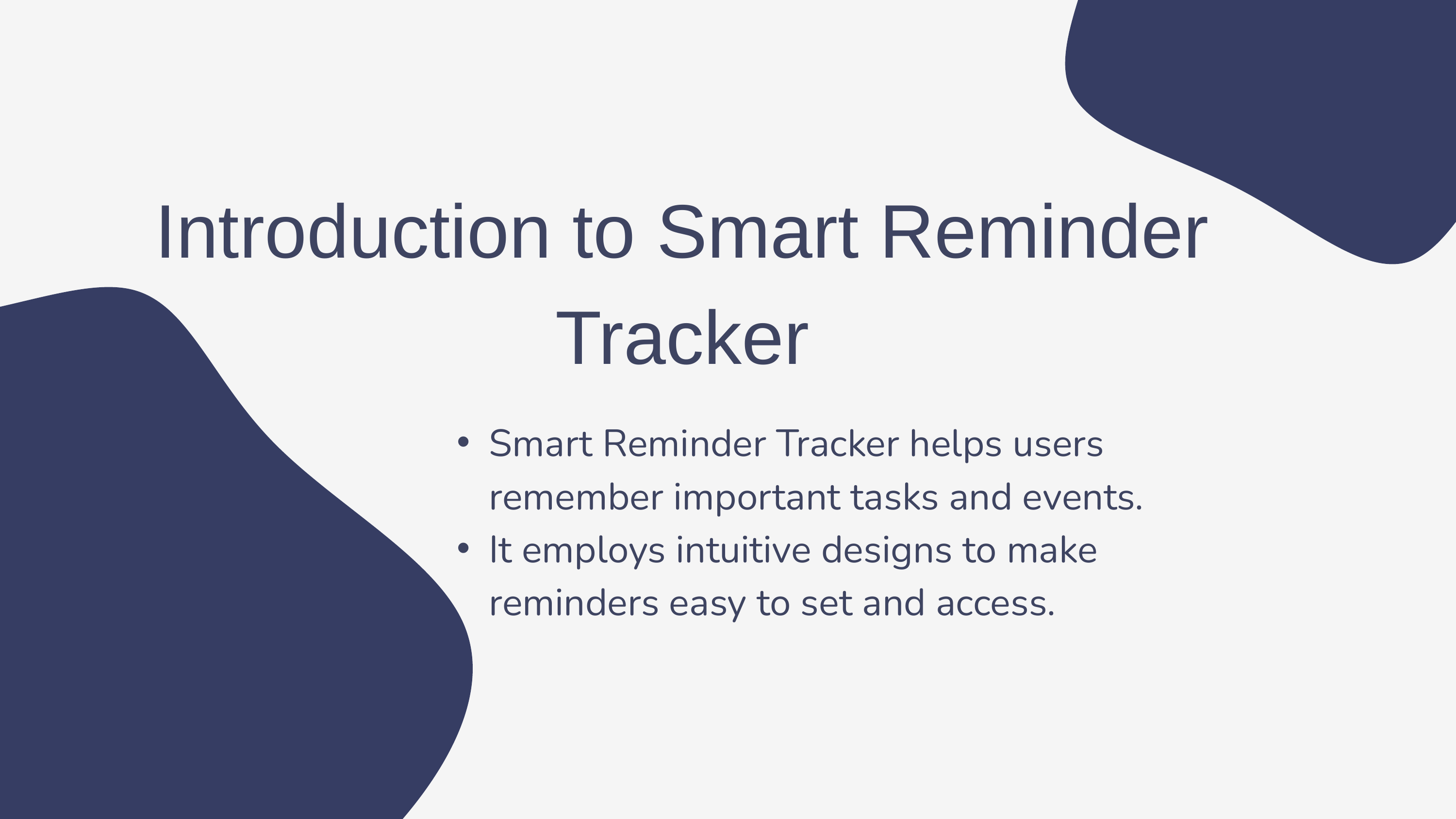

Introduction to Smart Reminder Tracker
Smart Reminder Tracker helps users remember important tasks and events.
It employs intuitive designs to make reminders easy to set and access.